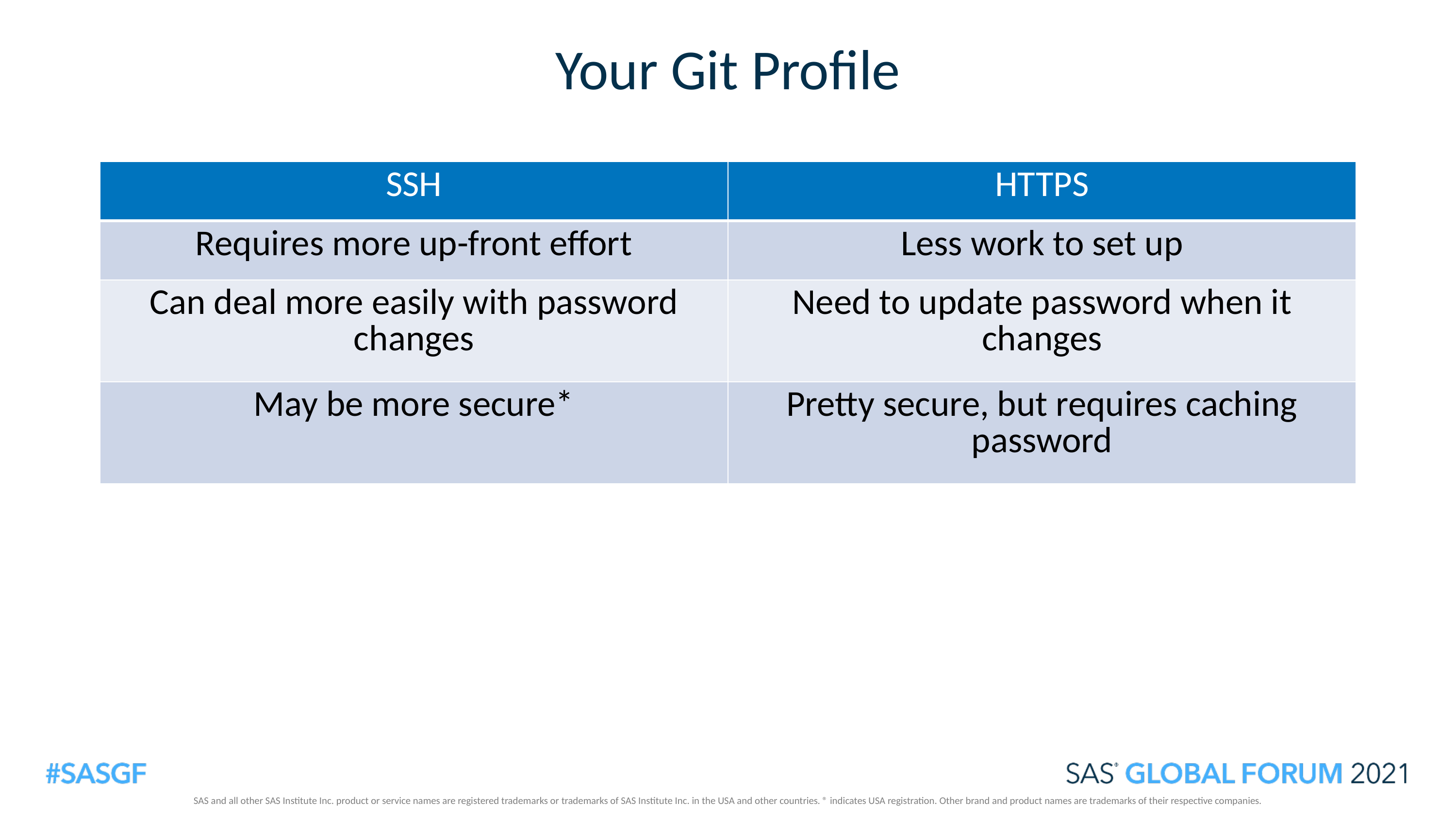

# Your Git Profile

| SSH | HTTPS |
| --- | --- |
| Requires more up-front effort | Less work to set up |
| Can deal more easily with password changes | Need to update password when it changes |
| May be more secure\* | Pretty secure, but requires caching password |